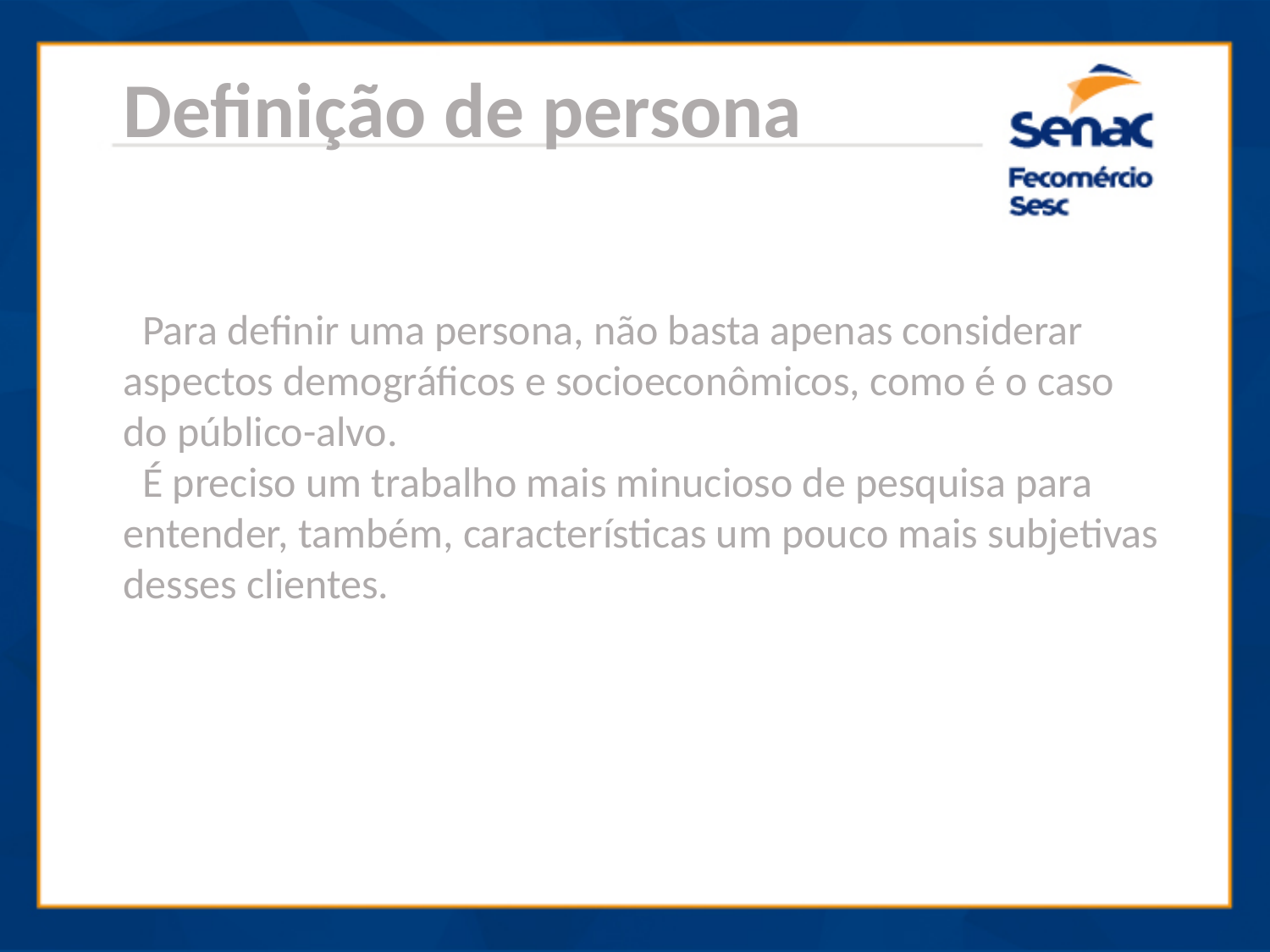

Definição de persona
  Para definir uma persona, não basta apenas considerar aspectos demográficos e socioeconômicos, como é o caso do público-alvo.
  É preciso um trabalho mais minucioso de pesquisa para entender, também, características um pouco mais subjetivas desses clientes.